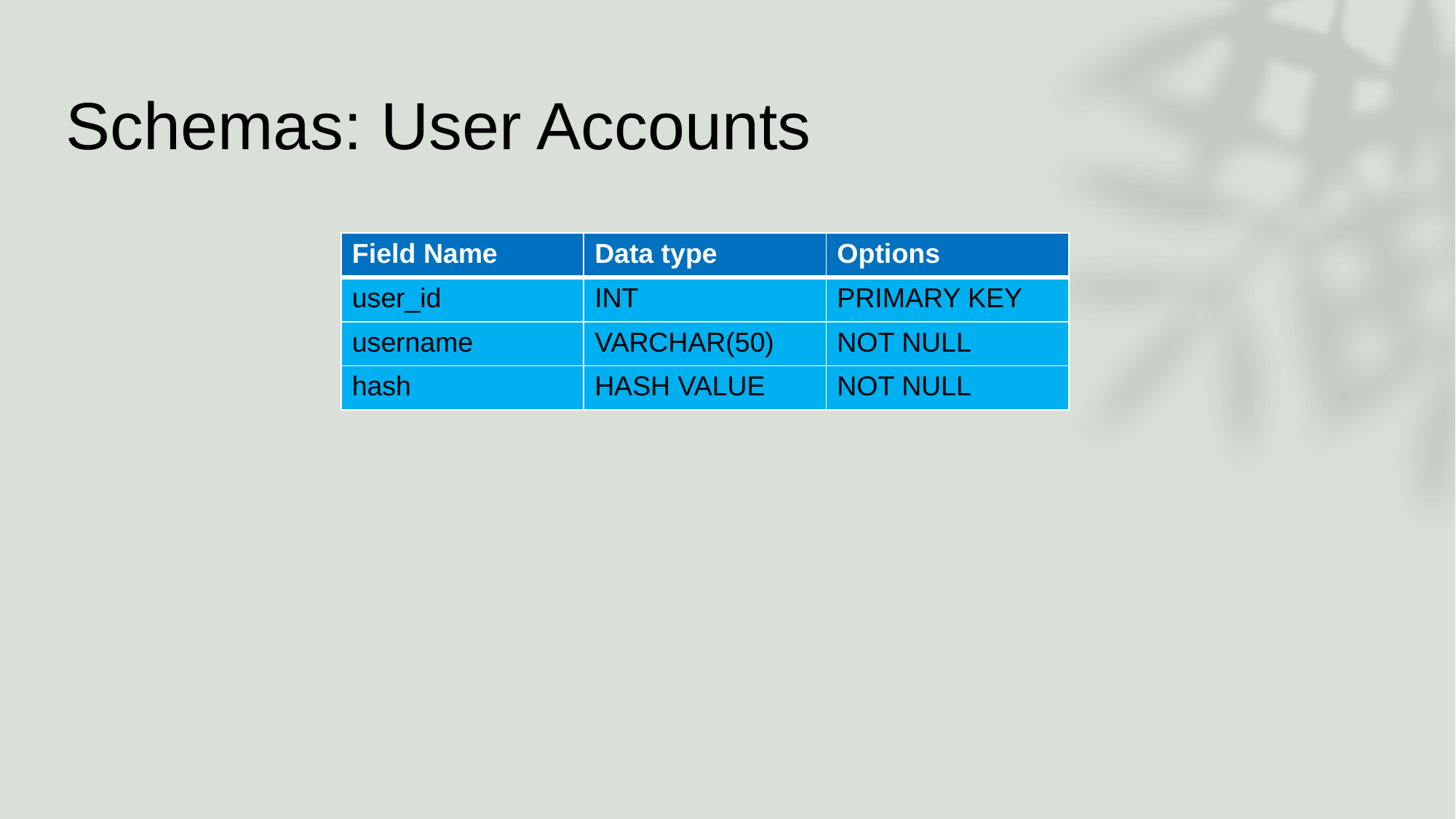

# Schemas: User Accounts
| Field Name | Data type | Options |
| --- | --- | --- |
| user\_id | INT | PRIMARY KEY |
| username | VARCHAR(50) | NOT NULL |
| hash | HASH VALUE | NOT NULL |